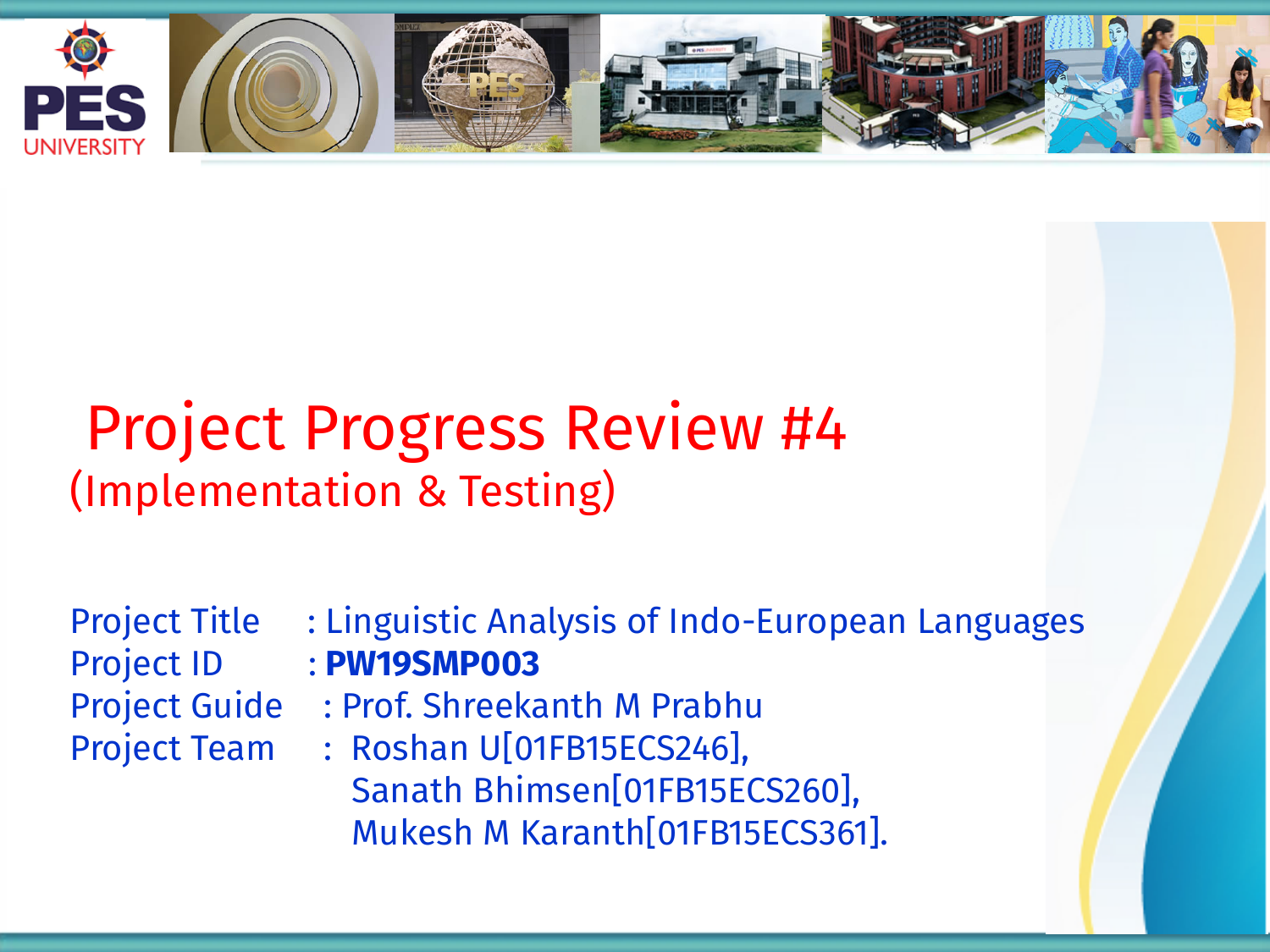

Project Progress Review #4
(Implementation & Testing)
Project Title     : Linguistic Analysis of Indo-European Languages
Project ID         : PW19SMP003
Project Guide	: Prof. Shreekanth M Prabhu
Project Team 	:  Roshan U[01FB15ECS246],
		   Sanath Bhimsen[01FB15ECS260],
		   Mukesh M Karanth[01FB15ECS361].